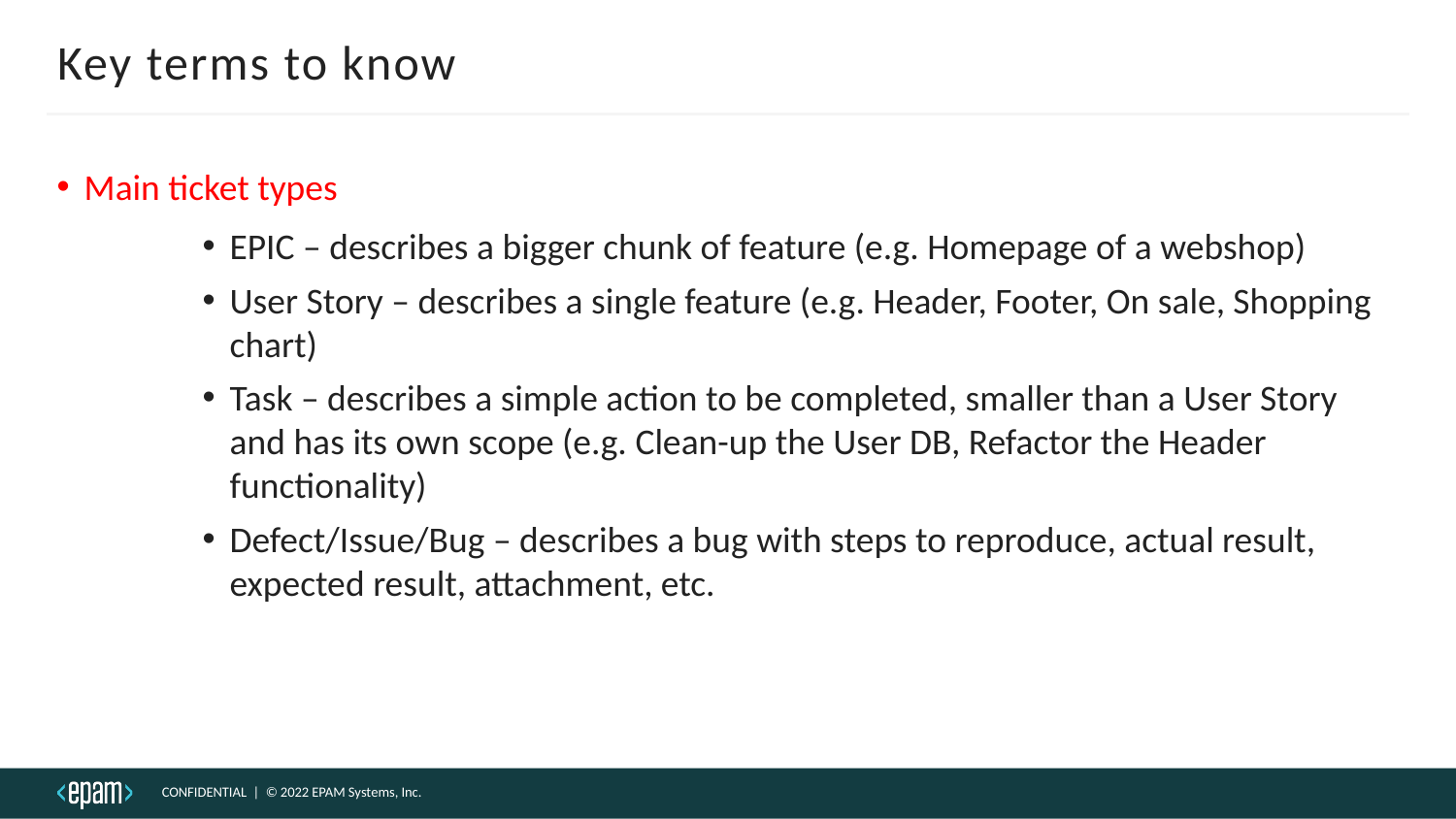

# Key terms to know
Main ticket types
EPIC – describes a bigger chunk of feature (e.g. Homepage of a webshop)
User Story – describes a single feature (e.g. Header, Footer, On sale, Shopping chart)
Task – describes a simple action to be completed, smaller than a User Story and has its own scope (e.g. Clean-up the User DB, Refactor the Header functionality)
Defect/Issue/Bug – describes a bug with steps to reproduce, actual result, expected result, attachment, etc.

CONFIDENTIAL  |  © 2022 EPAM Systems, Inc.